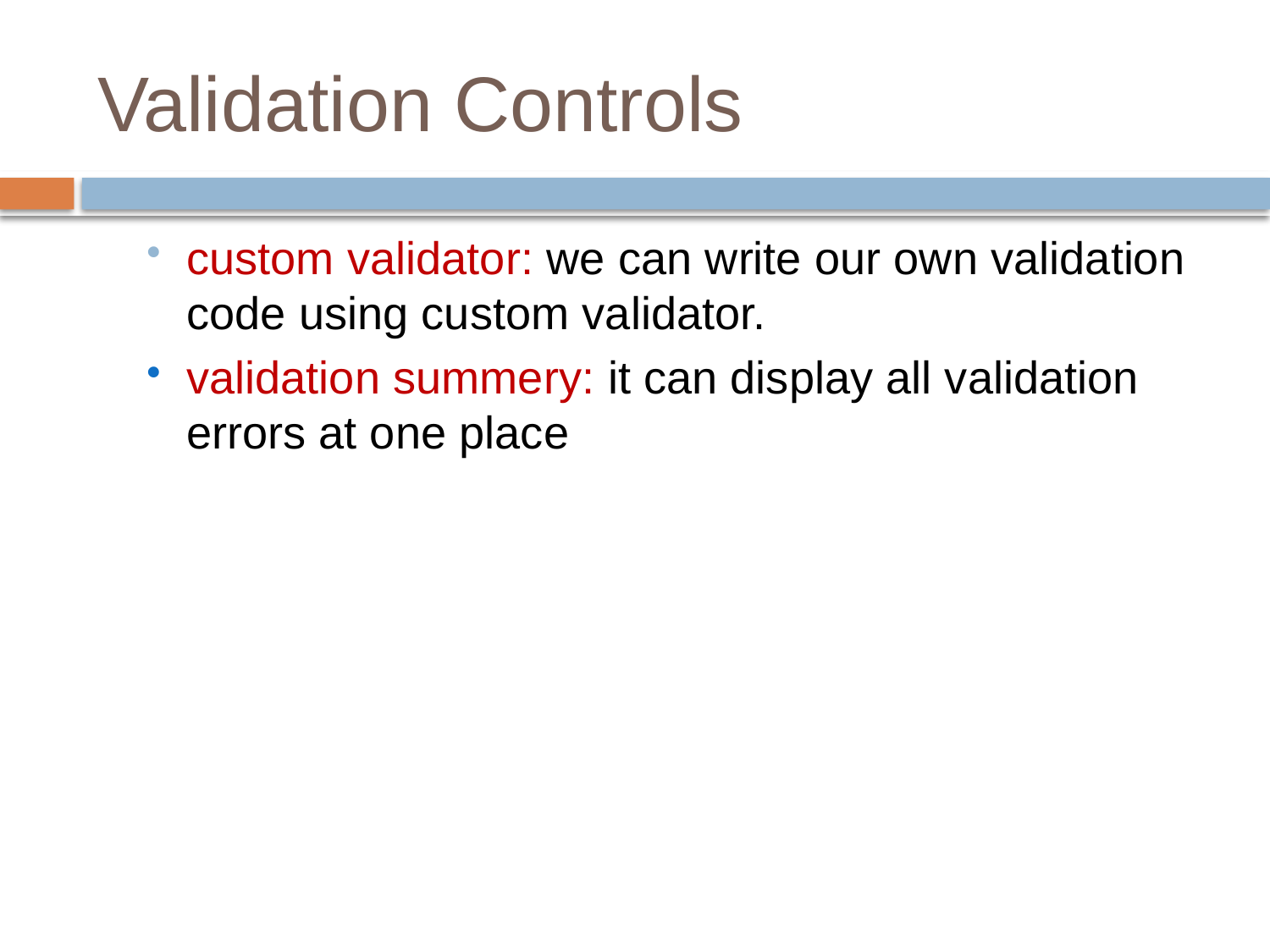

# Validation Controls
custom validator: we can write our own validation code using custom validator.
validation summery: it can display all validation errors at one place